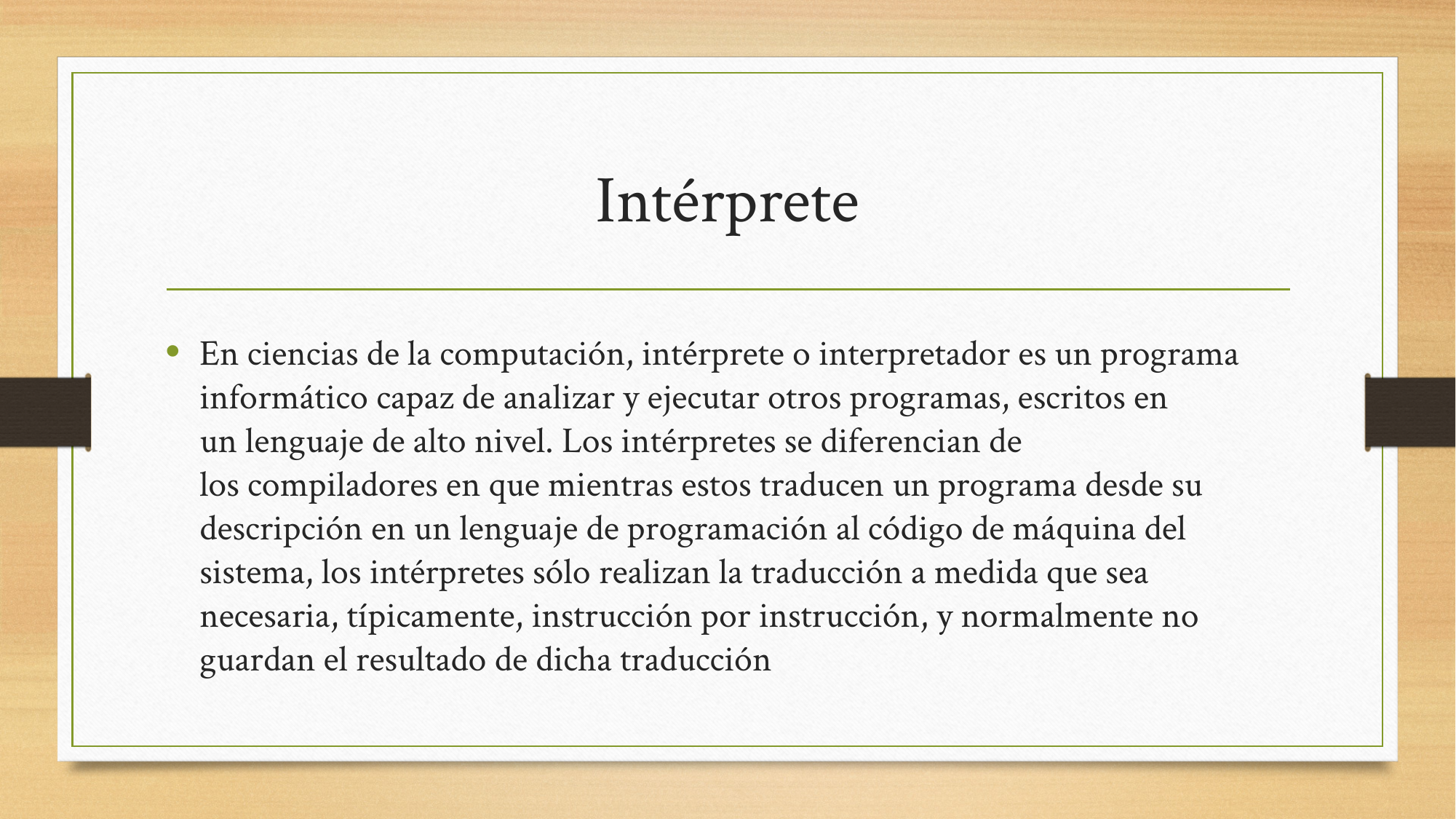

# Intérprete
En ciencias de la computación, intérprete o interpretador es un programa informático capaz de analizar y ejecutar otros programas, escritos en un lenguaje de alto nivel. Los intérpretes se diferencian de los compiladores en que mientras estos traducen un programa desde su descripción en un lenguaje de programación al código de máquina del sistema, los intérpretes sólo realizan la traducción a medida que sea necesaria, típicamente, instrucción por instrucción, y normalmente no guardan el resultado de dicha traducción